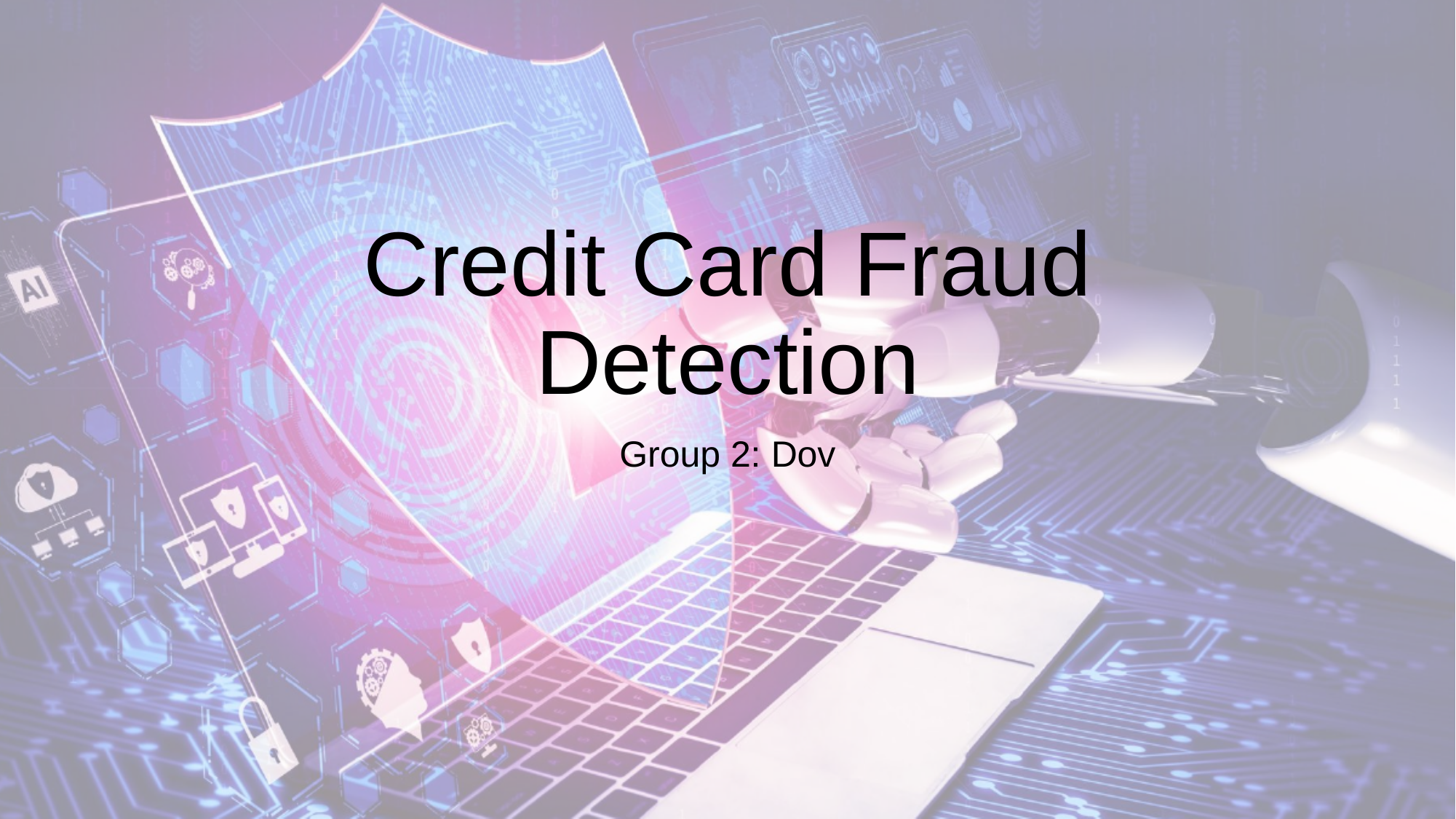

# Credit Card Fraud Detection
Group 2: Dov